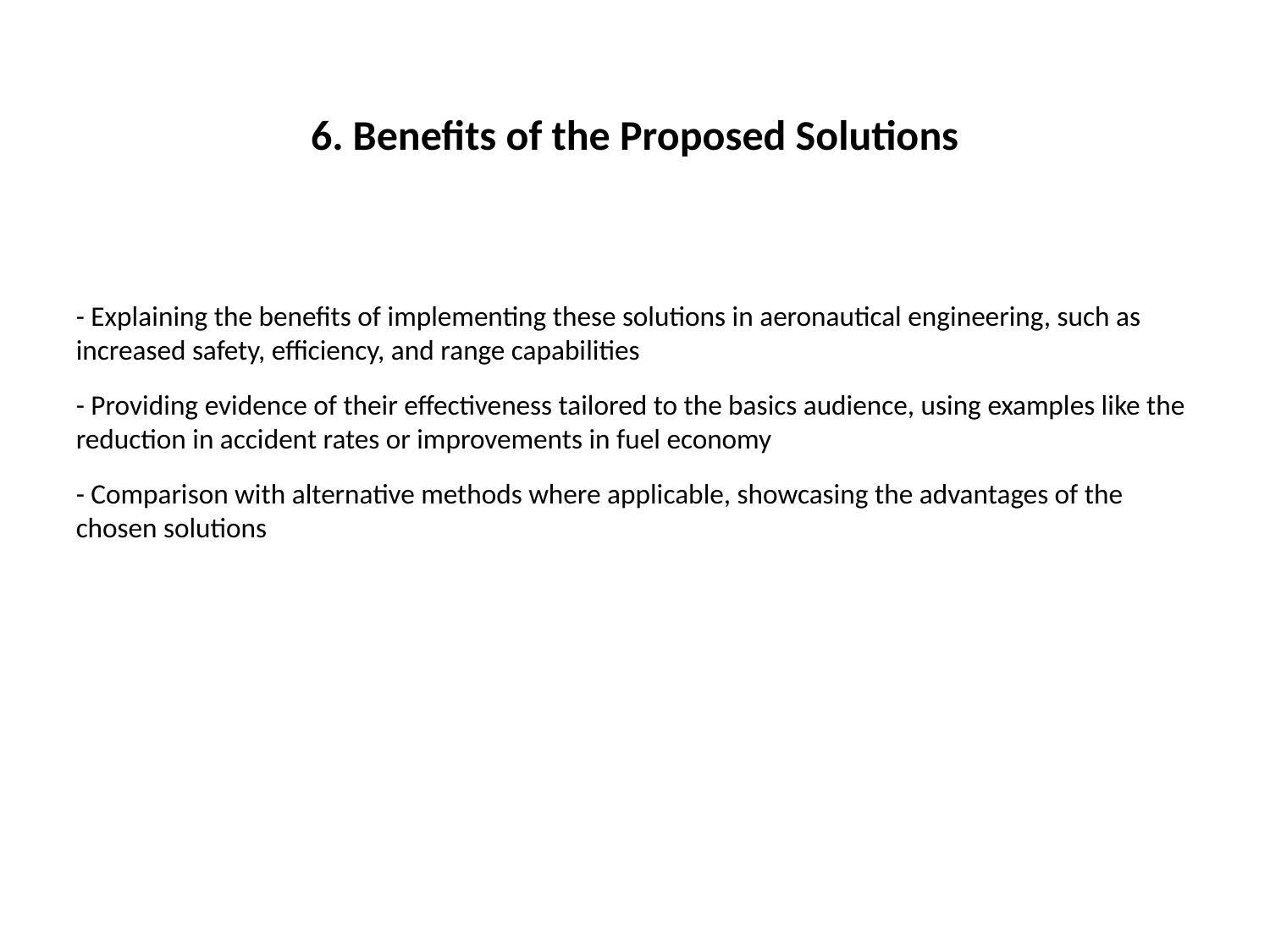

#

6. Benefits of the Proposed Solutions

- Explaining the benefits of implementing these solutions in aeronautical engineering, such as increased safety, efficiency, and range capabilities
- Providing evidence of their effectiveness tailored to the basics audience, using examples like the reduction in accident rates or improvements in fuel economy
- Comparison with alternative methods where applicable, showcasing the advantages of the chosen solutions